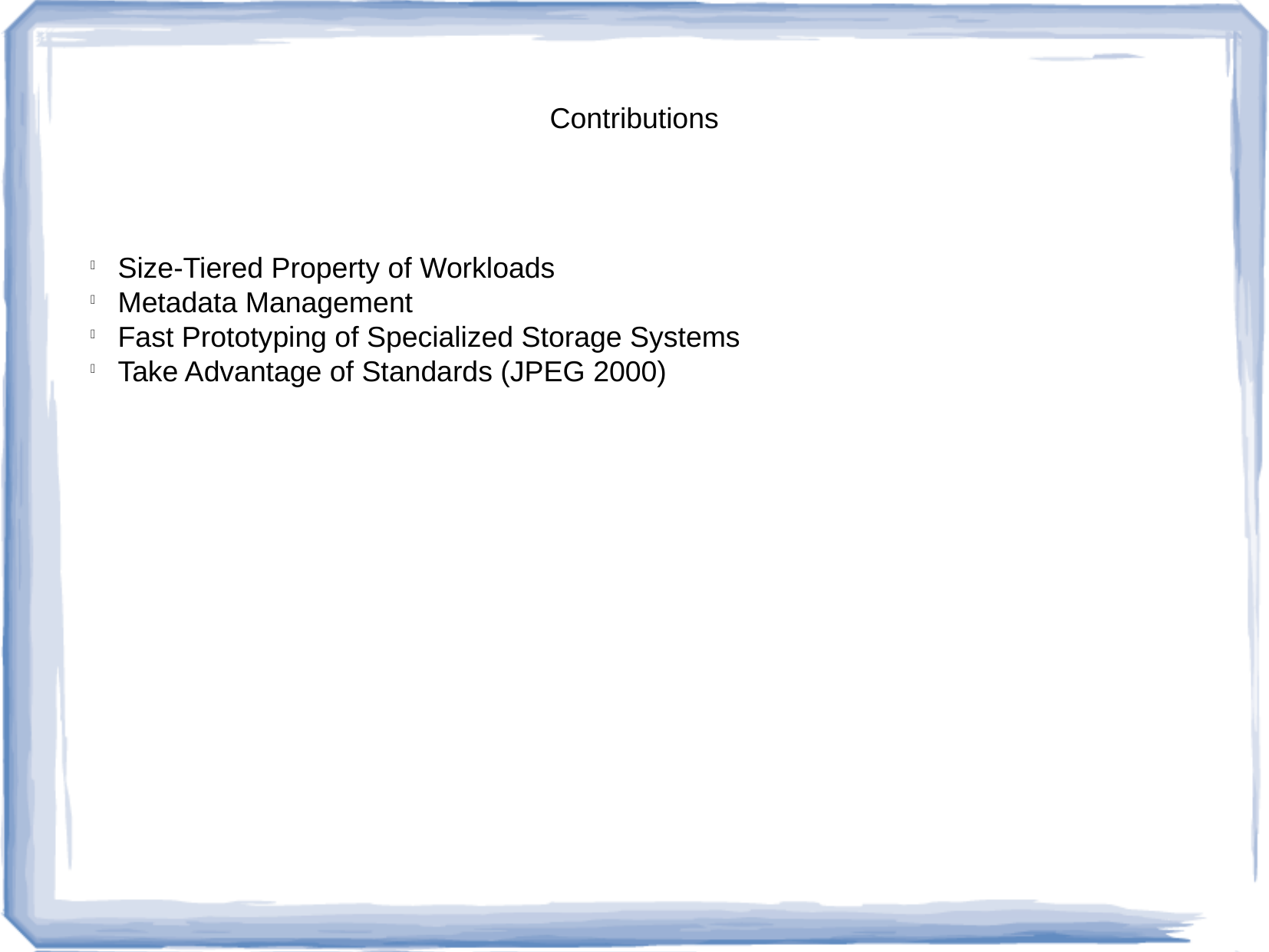

Contributions
Size-Tiered Property of Workloads
Metadata Management
Fast Prototyping of Specialized Storage Systems
Take Advantage of Standards (JPEG 2000)